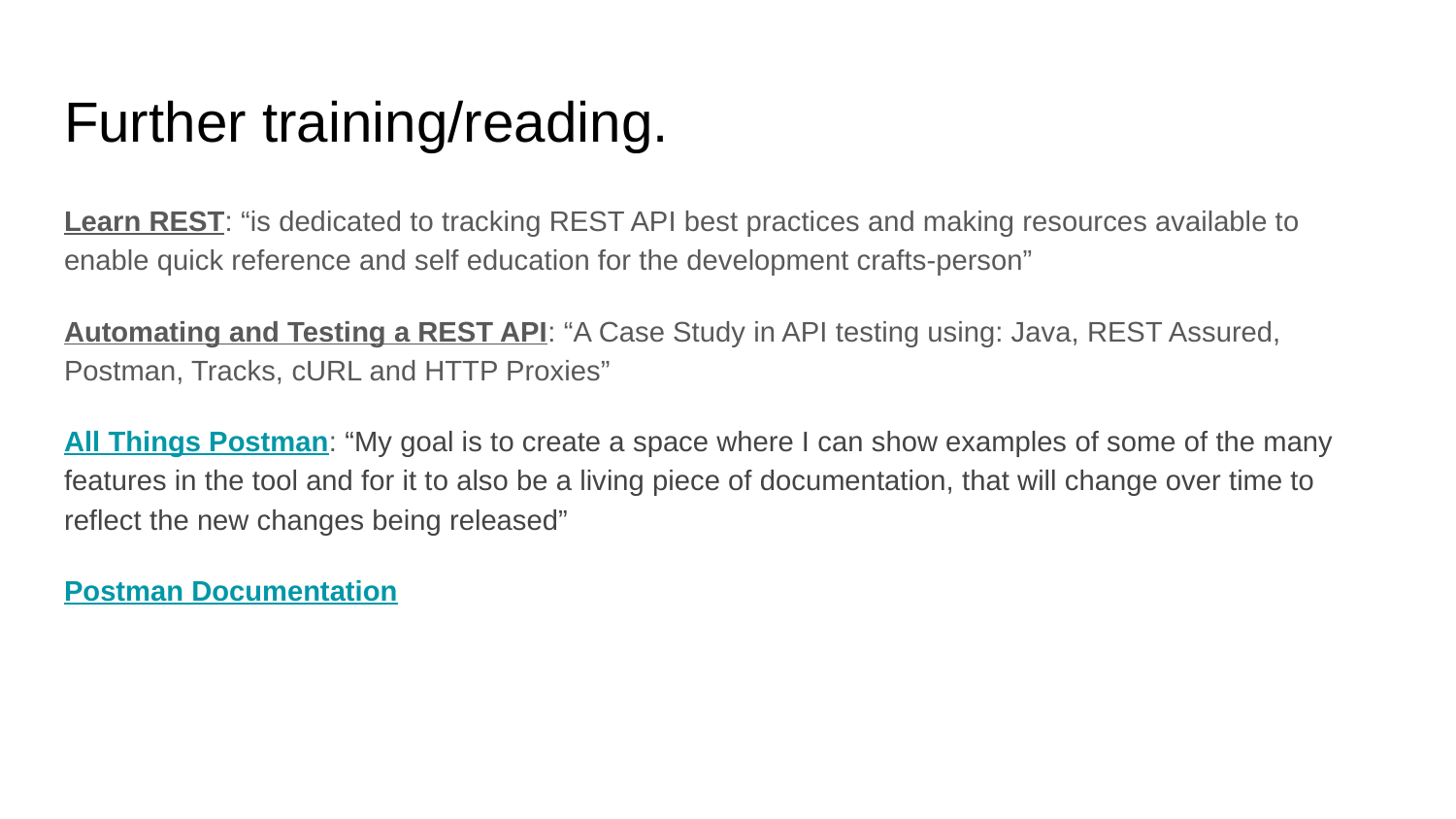

# Further training/reading.
Learn REST: “is dedicated to tracking REST API best practices and making resources available to enable quick reference and self education for the development crafts-person”
Automating and Testing a REST API: “A Case Study in API testing using: Java, REST Assured, Postman, Tracks, cURL and HTTP Proxies”
All Things Postman: “My goal is to create a space where I can show examples of some of the many features in the tool and for it to also be a living piece of documentation, that will change over time to reflect the new changes being released”
Postman Documentation